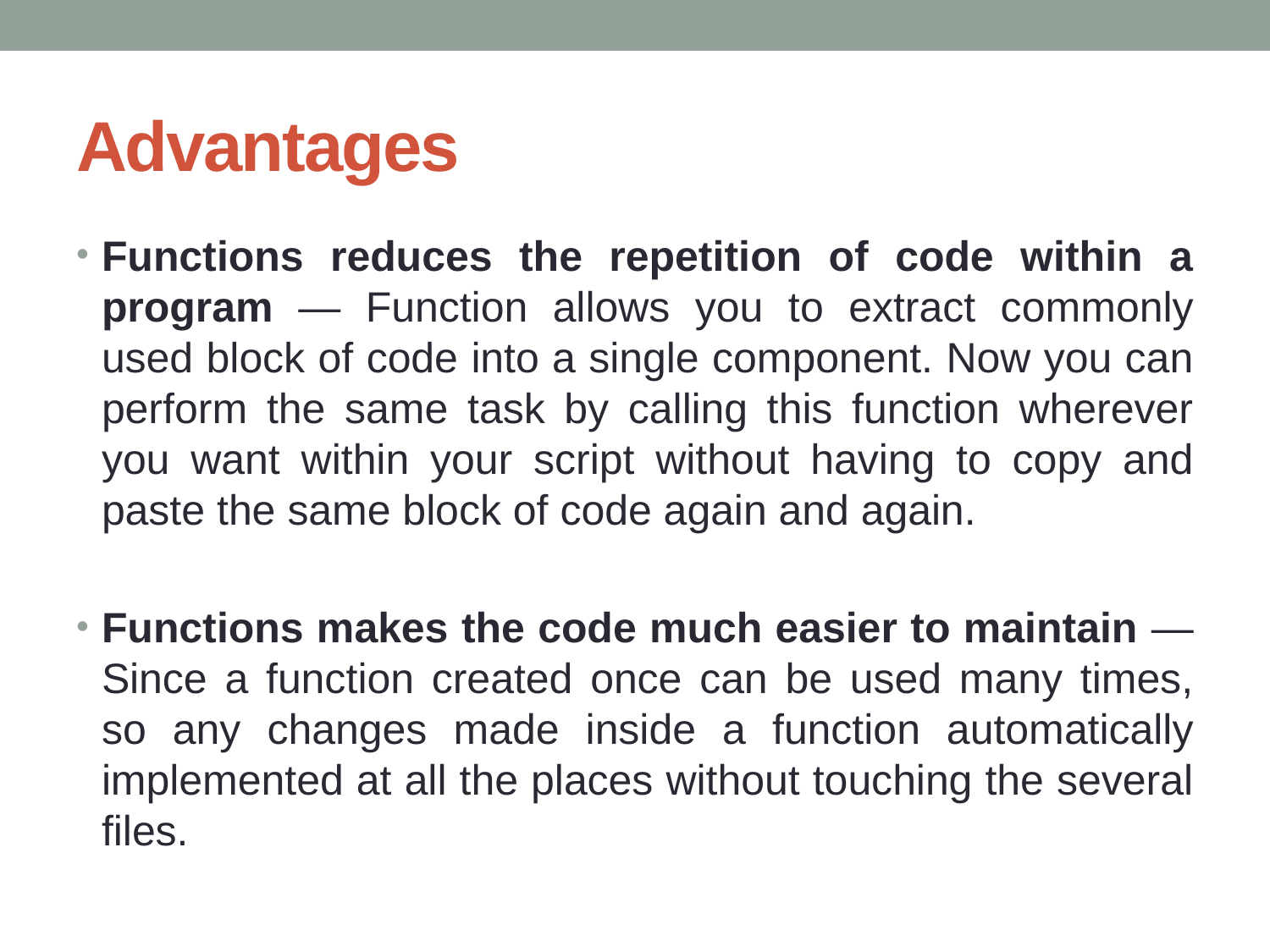

# Advantages
Functions reduces the repetition of code within a program — Function allows you to extract commonly used block of code into a single component. Now you can perform the same task by calling this function wherever you want within your script without having to copy and paste the same block of code again and again.

Functions makes the code much easier to maintain — Since a function created once can be used many times, so any changes made inside a function automatically implemented at all the places without touching the several files.